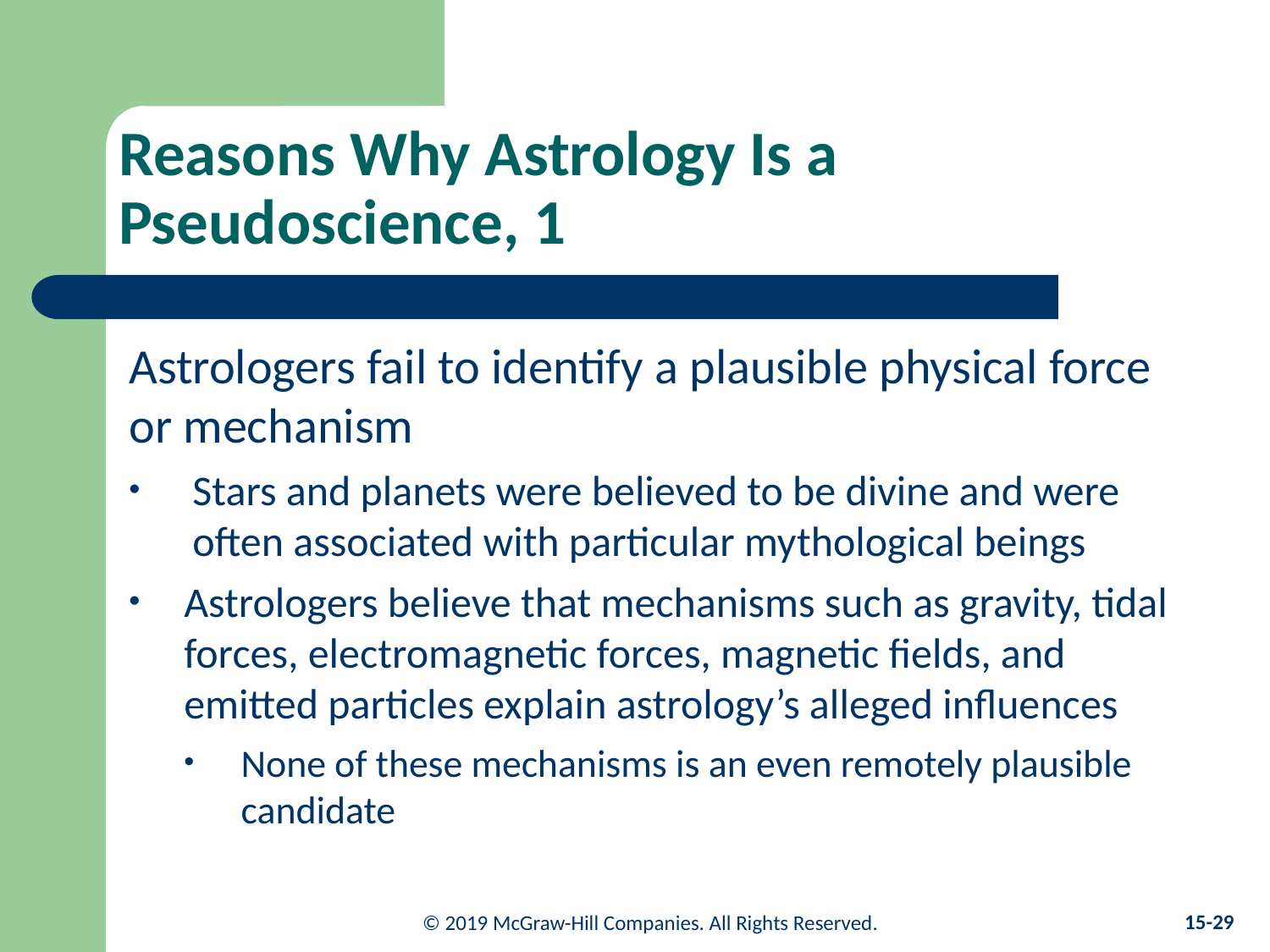

# Reasons Why Astrology Is a Pseudoscience, 1
Astrologers fail to identify a plausible physical force or mechanism
Stars and planets were believed to be divine and were often associated with particular mythological beings
Astrologers believe that mechanisms such as gravity, tidal forces, electromagnetic forces, magnetic fields, and emitted particles explain astrology’s alleged influences
None of these mechanisms is an even remotely plausible candidate